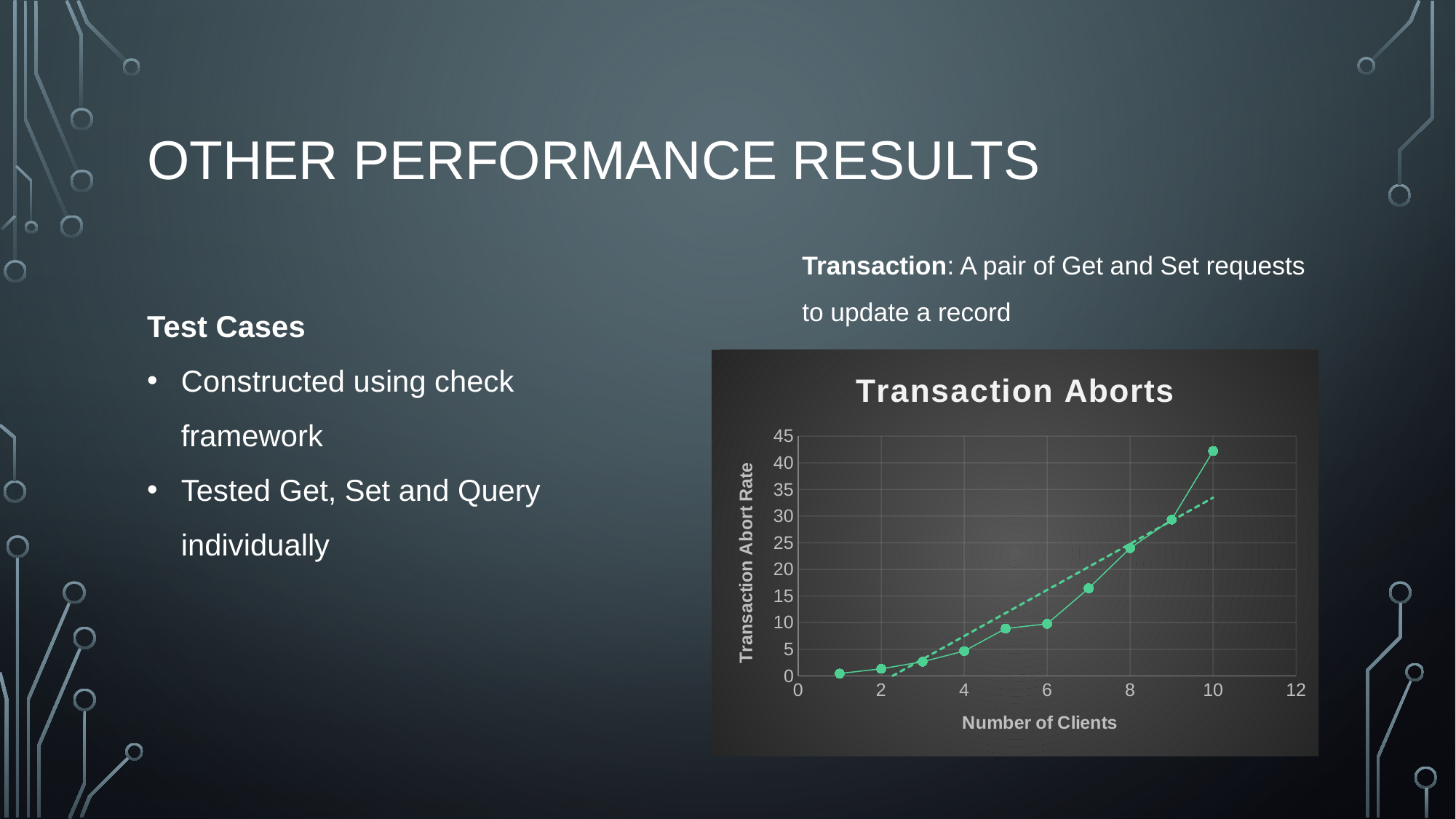

# Other performance Results
Transaction: A pair of Get and Set requests to update a record
Test Cases
Constructed using check framework
Tested Get, Set and Query individually

### Chart: Transaction Aborts

| Category |  |
|---|---|